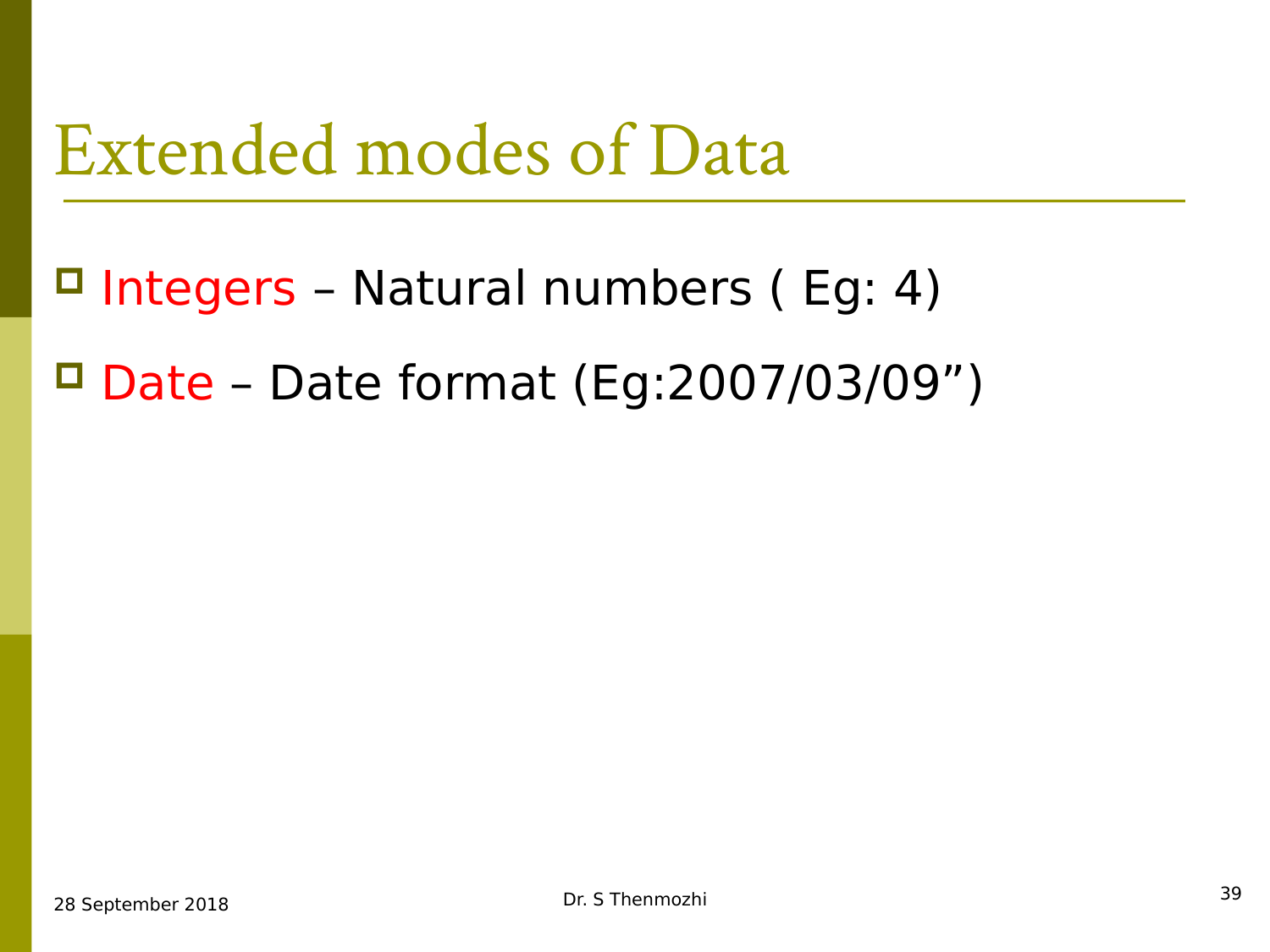

# Extended modes of Data
Integers – Natural numbers ( Eg: 4)
Date – Date format (Eg:2007/03/09”)

39
Dr. S Thenmozhi
28 September 2018